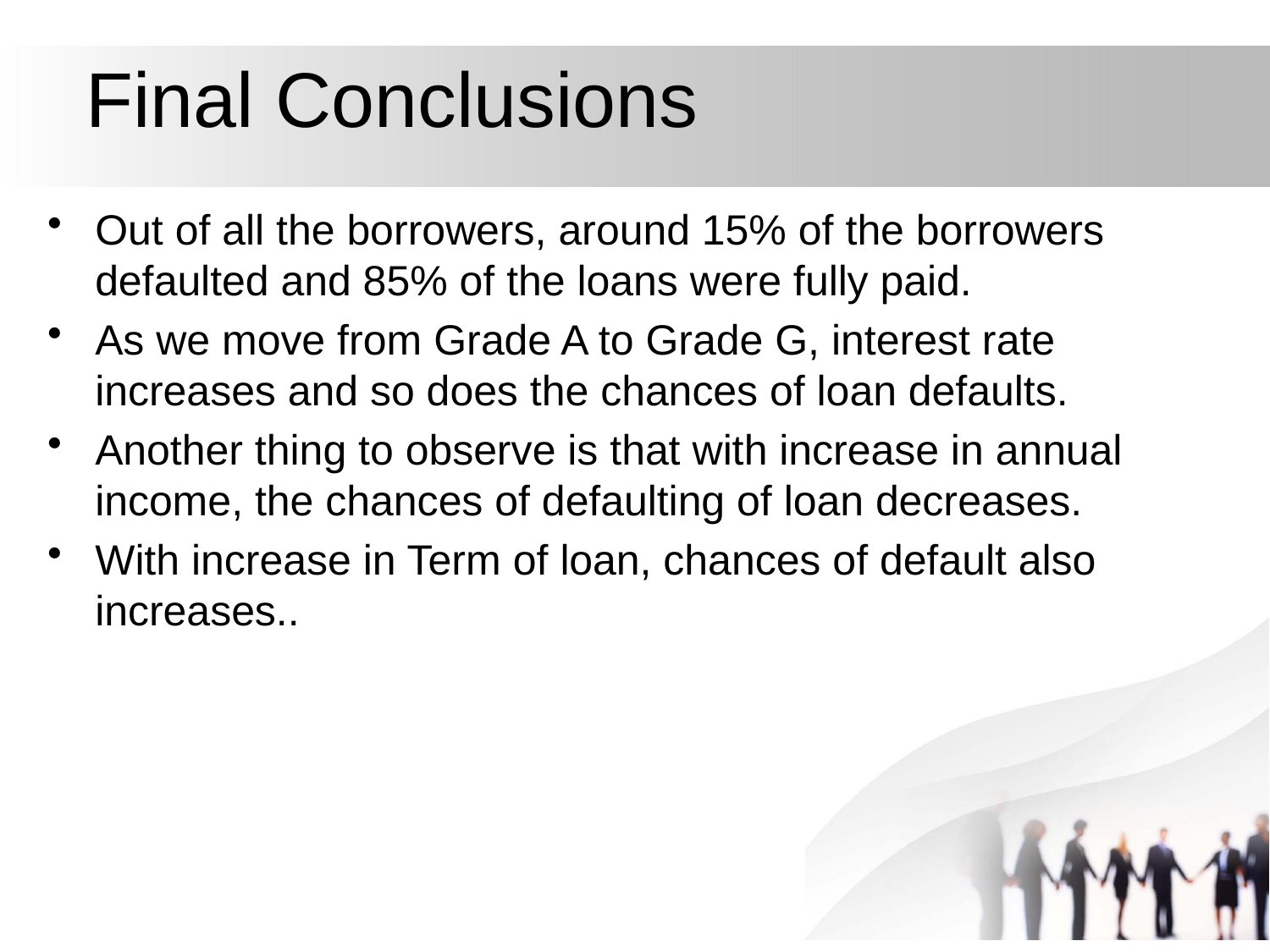

# Final Conclusions
Out of all the borrowers, around 15% of the borrowers defaulted and 85% of the loans were fully paid.
As we move from Grade A to Grade G, interest rate increases and so does the chances of loan defaults.
Another thing to observe is that with increase in annual income, the chances of defaulting of loan decreases.
With increase in Term of loan, chances of default also increases..